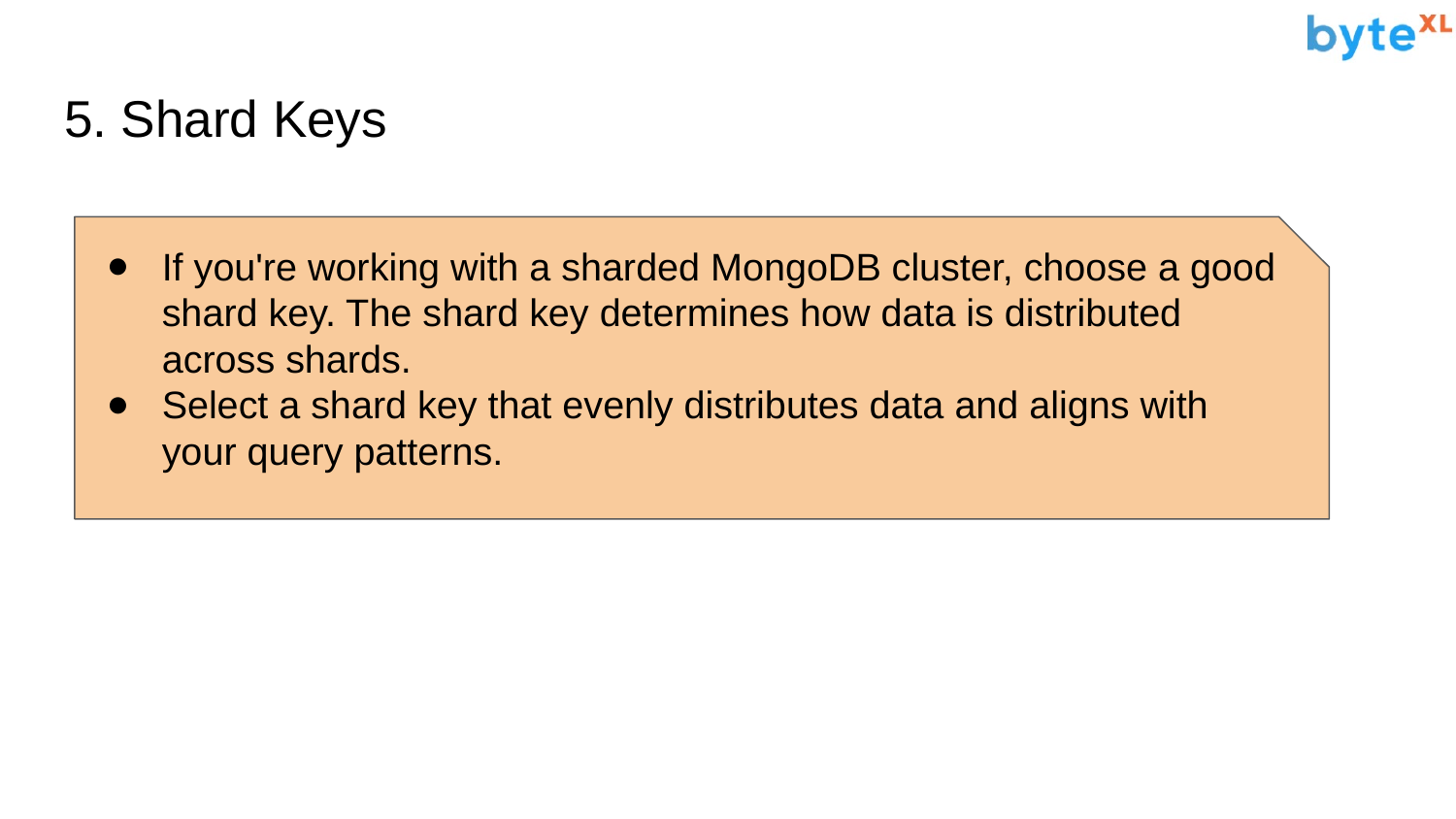

# 5. Shard Keys

If you're working with a sharded MongoDB cluster, choose a good shard key. The shard key determines how data is distributed across shards.
Select a shard key that evenly distributes data and aligns with your query patterns.